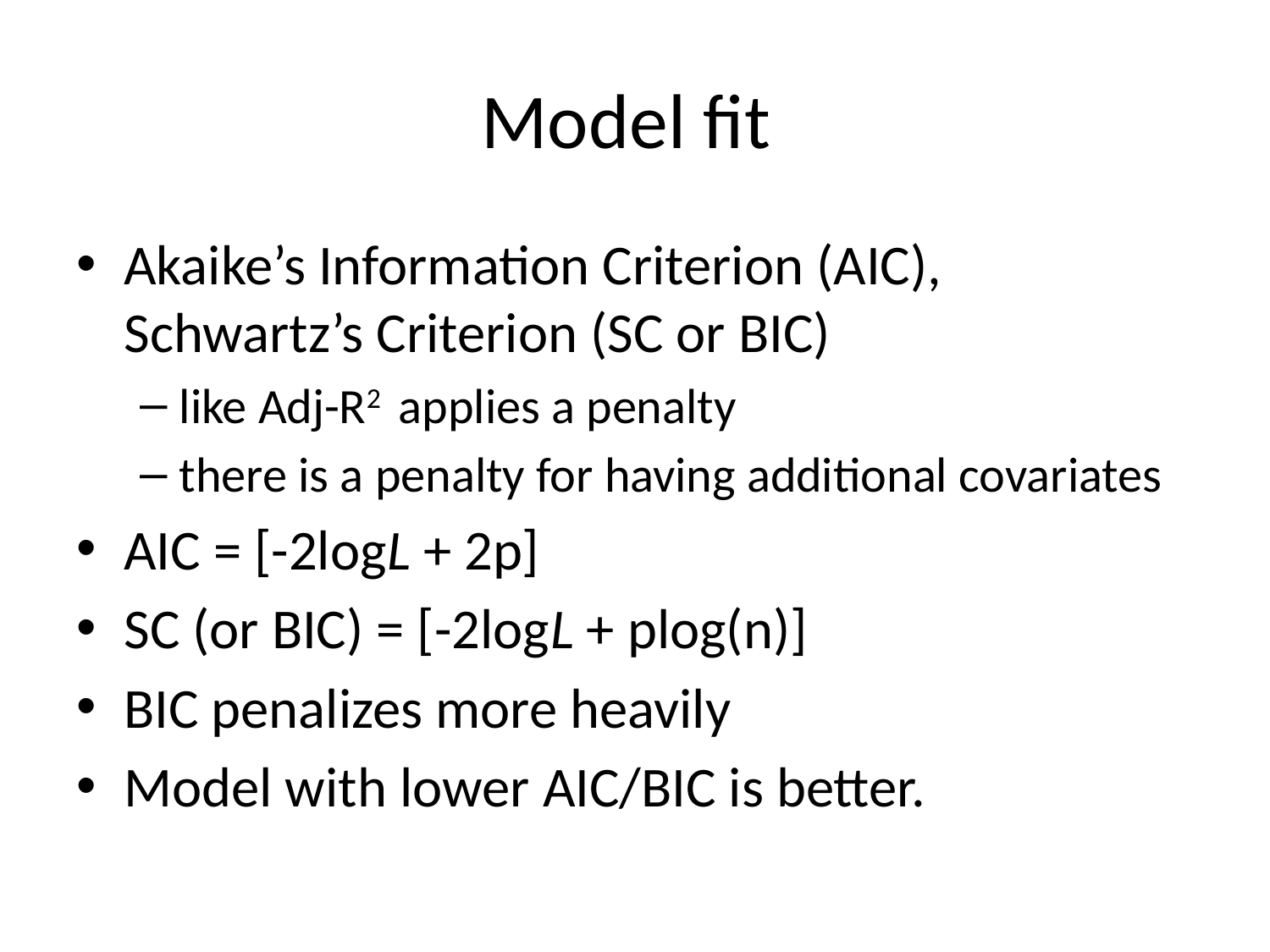

# Model fit
Akaike’s Information Criterion (AIC), Schwartz’s Criterion (SC or BIC)
like Adj-R2  applies a penalty
there is a penalty for having additional covariates
AIC = [-2logL + 2p]
SC (or BIC) = [-2logL + plog(n)]
BIC penalizes more heavily
Model with lower AIC/BIC is better.